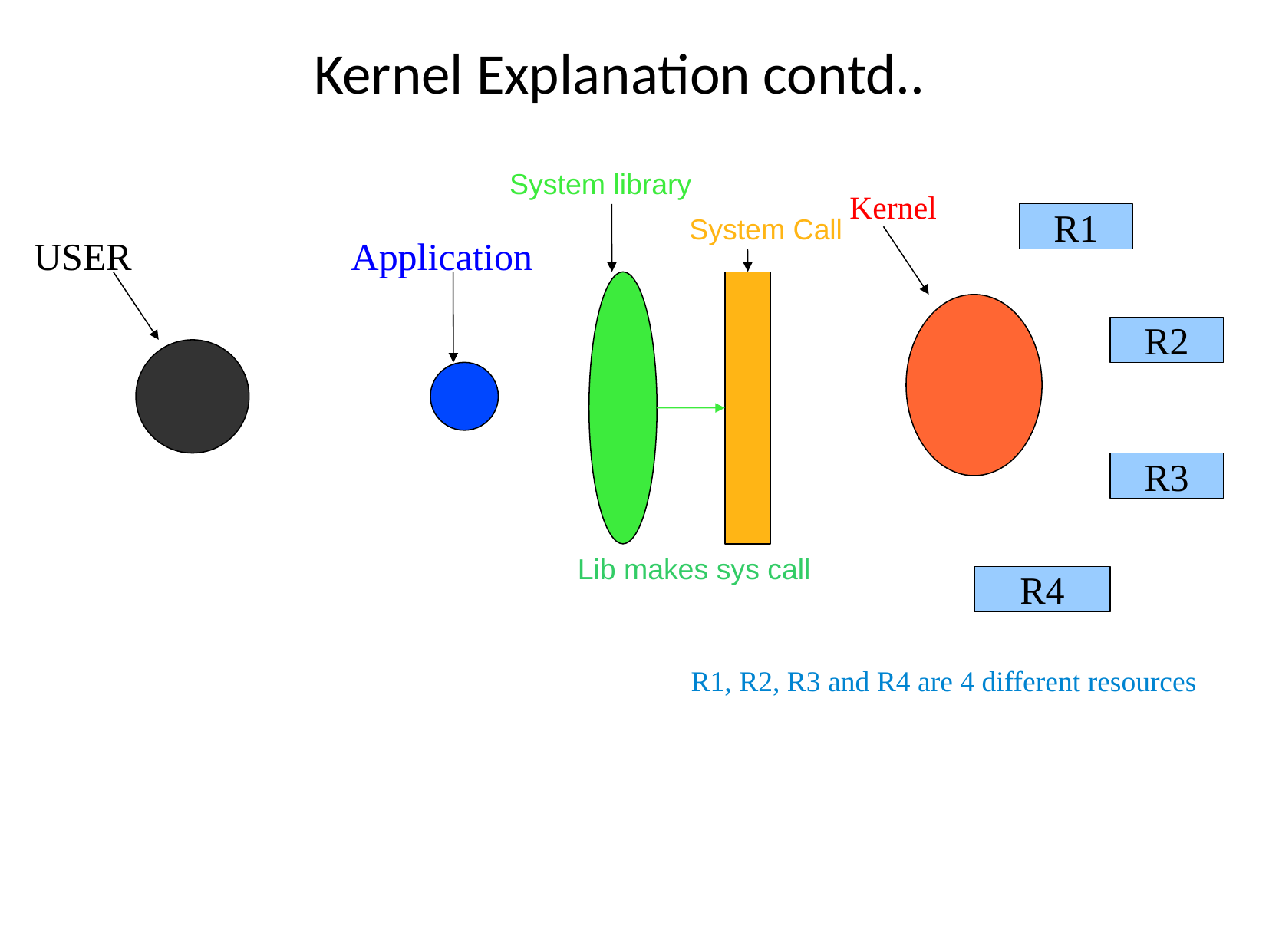

# Kernel Explanation contd..
System library
Kernel
R1

System Call
USER
Application

R2

R3
Lib makes sys call

R4
R1, R2, R3 and R4 are 4 different resources